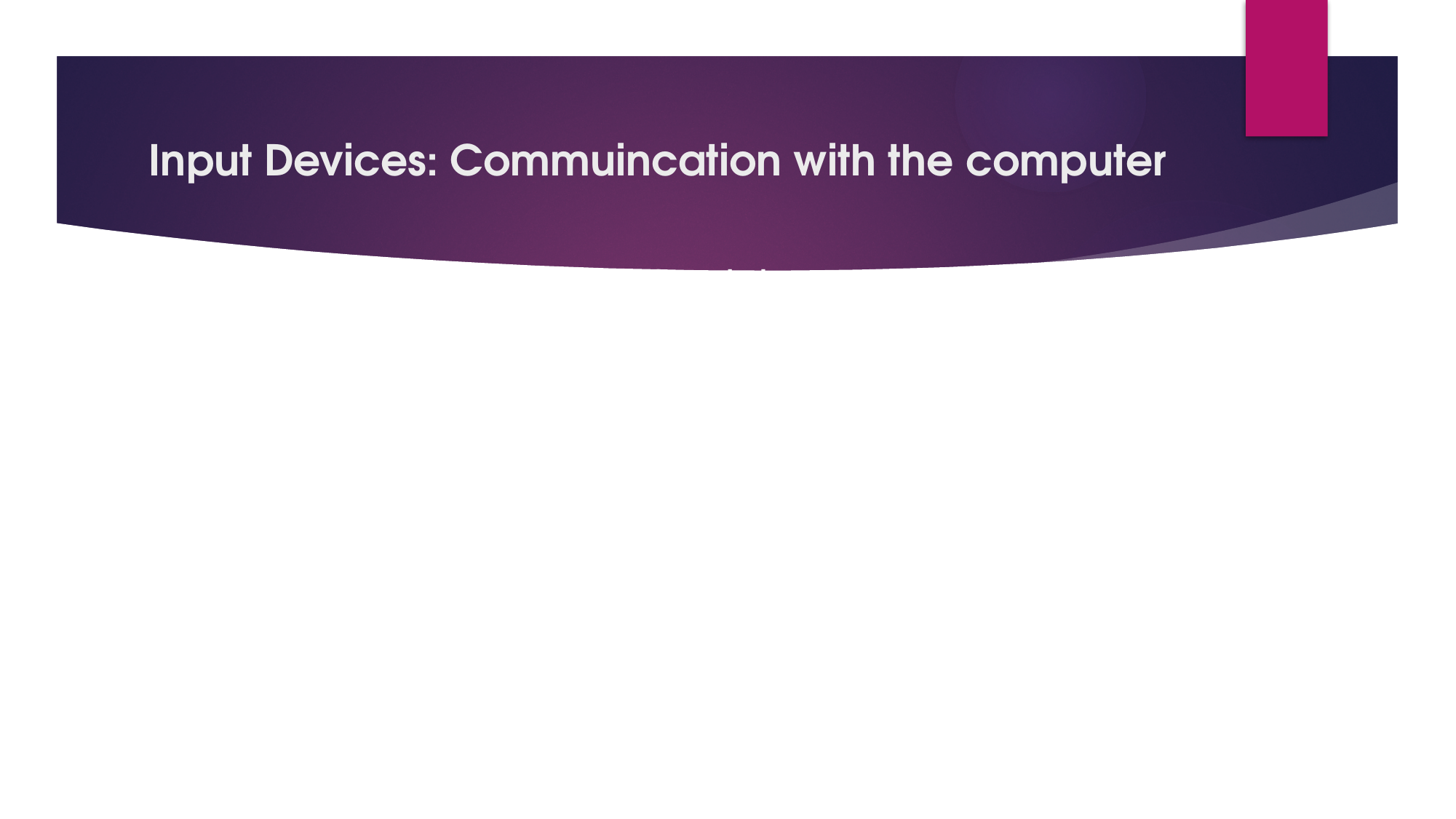

# Input Devices: Commuincation with the computer

Types of input devices include keyboards, pointing devices, and data entry devices. Keyboards- Are primary input devices used to key in information and other command functions in the form of text into the computer. Keyboard buttons enable users to execute specific commands to the computer.